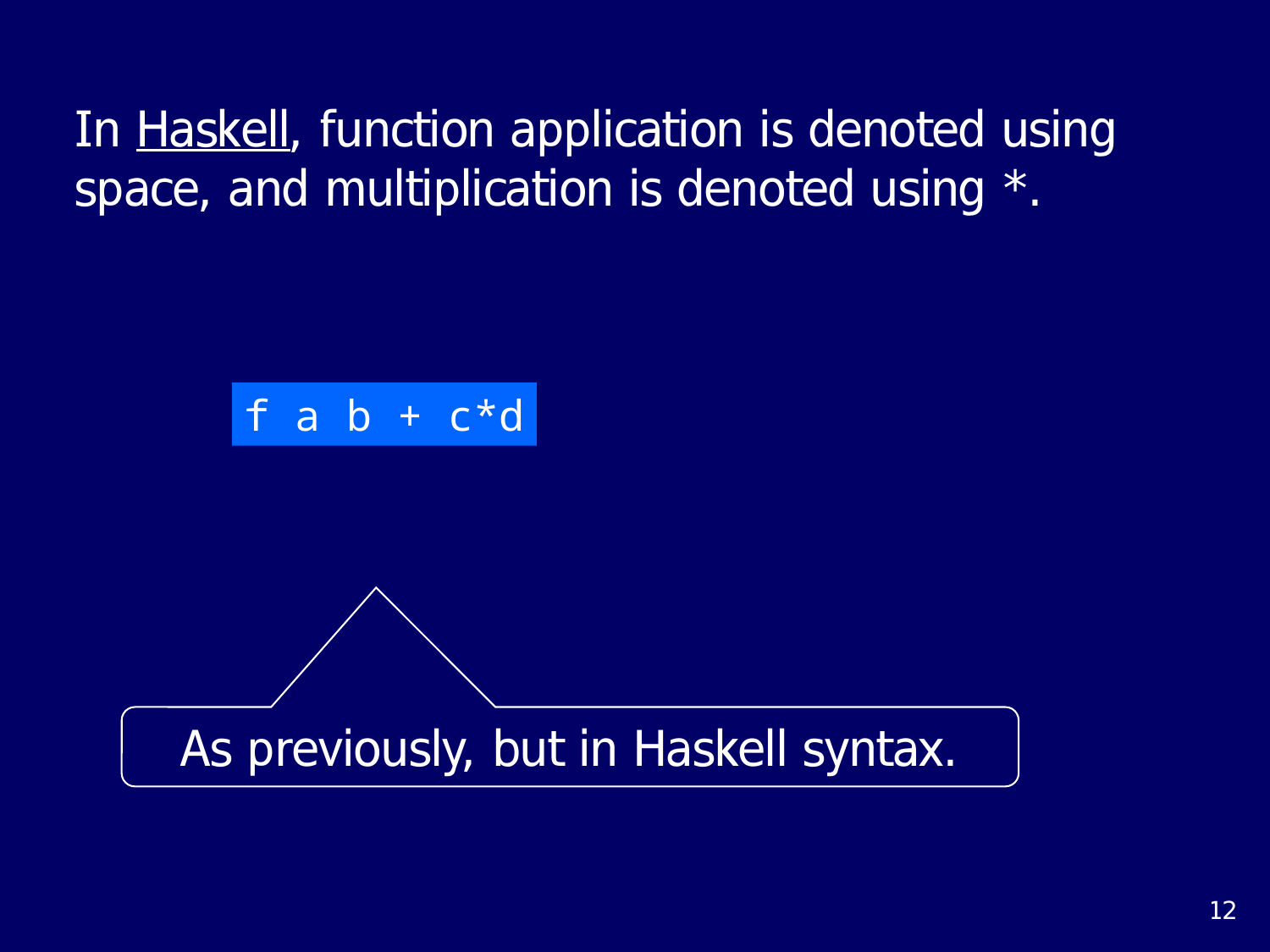

In Haskell, function application is denoted using space, and multiplication is denoted using *.
f a b + c*d
As previously, but in Haskell syntax.
12